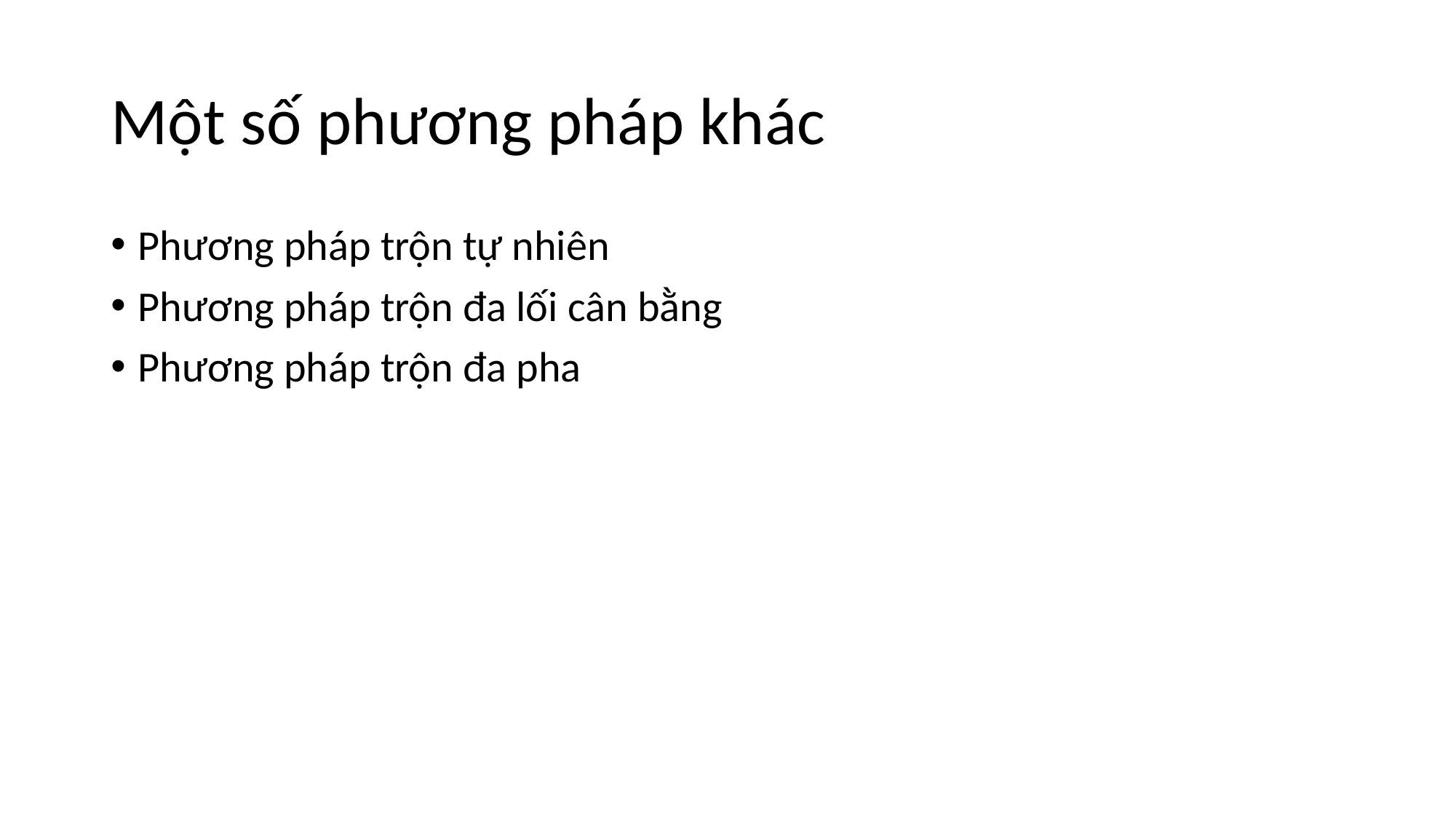

# Một số phương pháp khác
Phương pháp trộn tự nhiên
Phương pháp trộn đa lối cân bằng
Phương pháp trộn đa pha